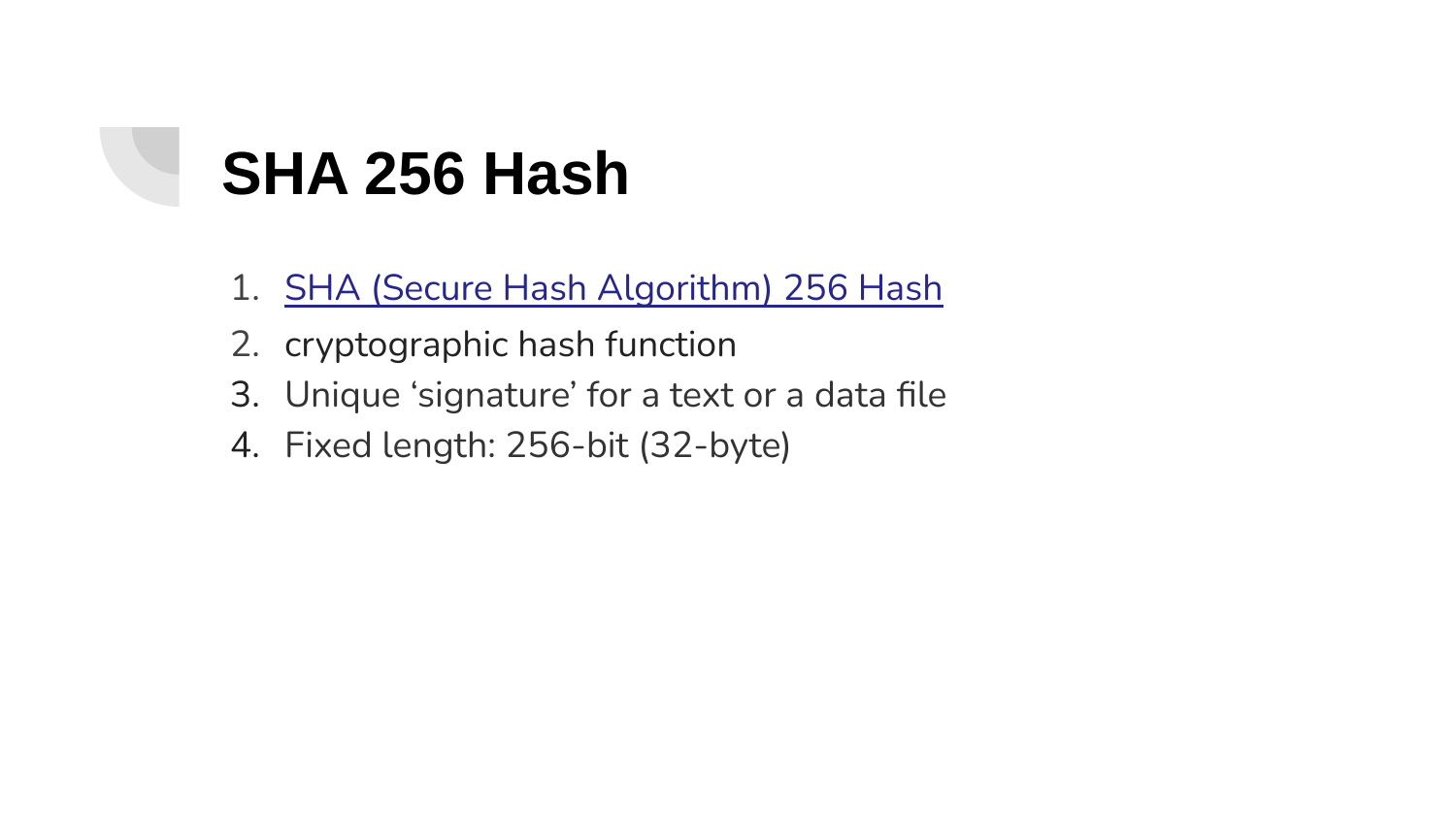

# SHA 256 Hash
SHA (Secure Hash Algorithm) 256 Hash
cryptographic hash function
Unique ‘signature’ for a text or a data file
Fixed length: 256-bit (32-byte)